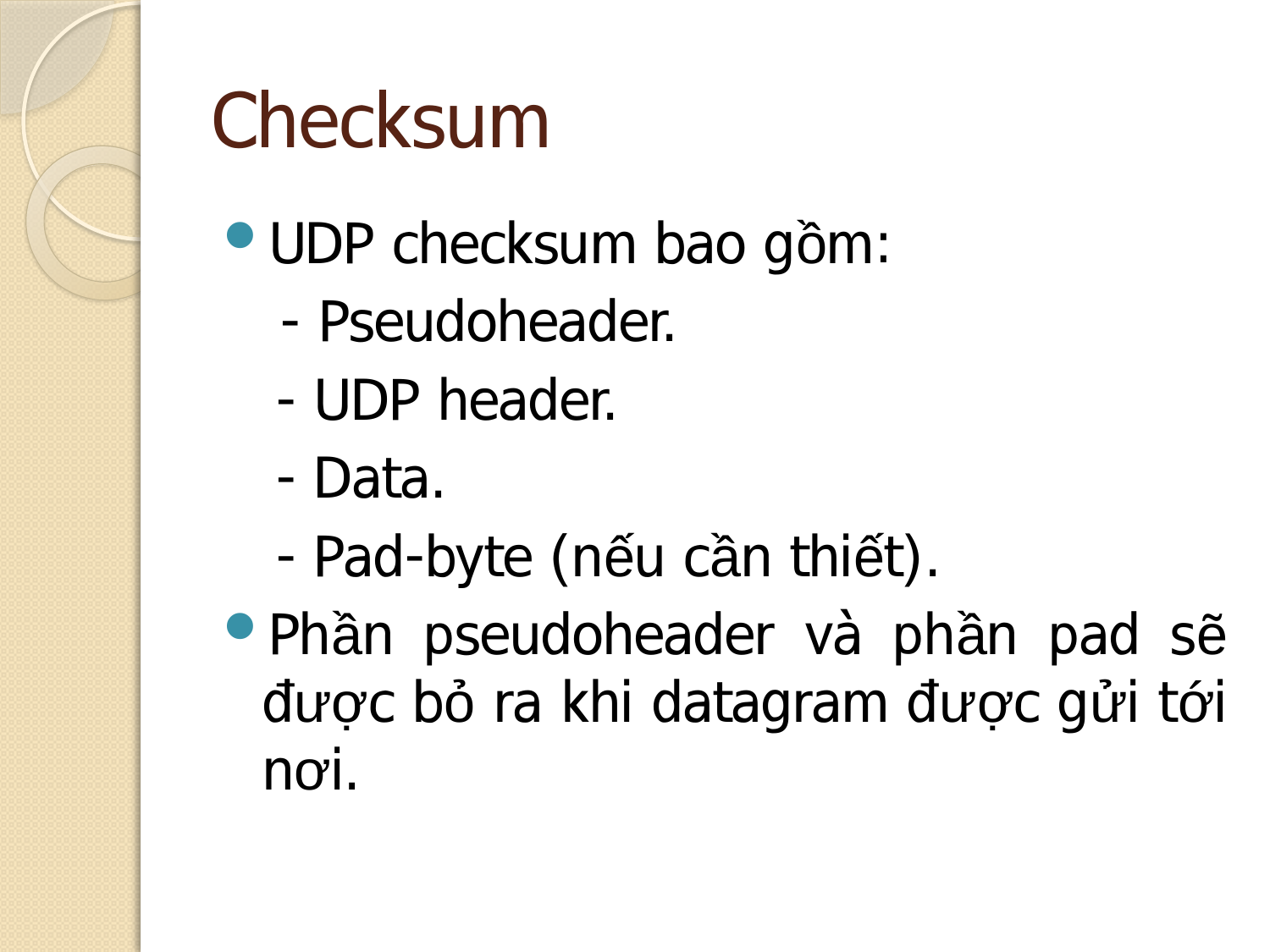

# Checksum
UDP checksum bao gồm:
 	 - Pseudoheader.
   - UDP header.
   - Data.
   - Pad-byte (nếu cần thiết).
Phần pseudoheader và phần pad sẽ được bỏ ra khi datagram được gửi tới nơi.